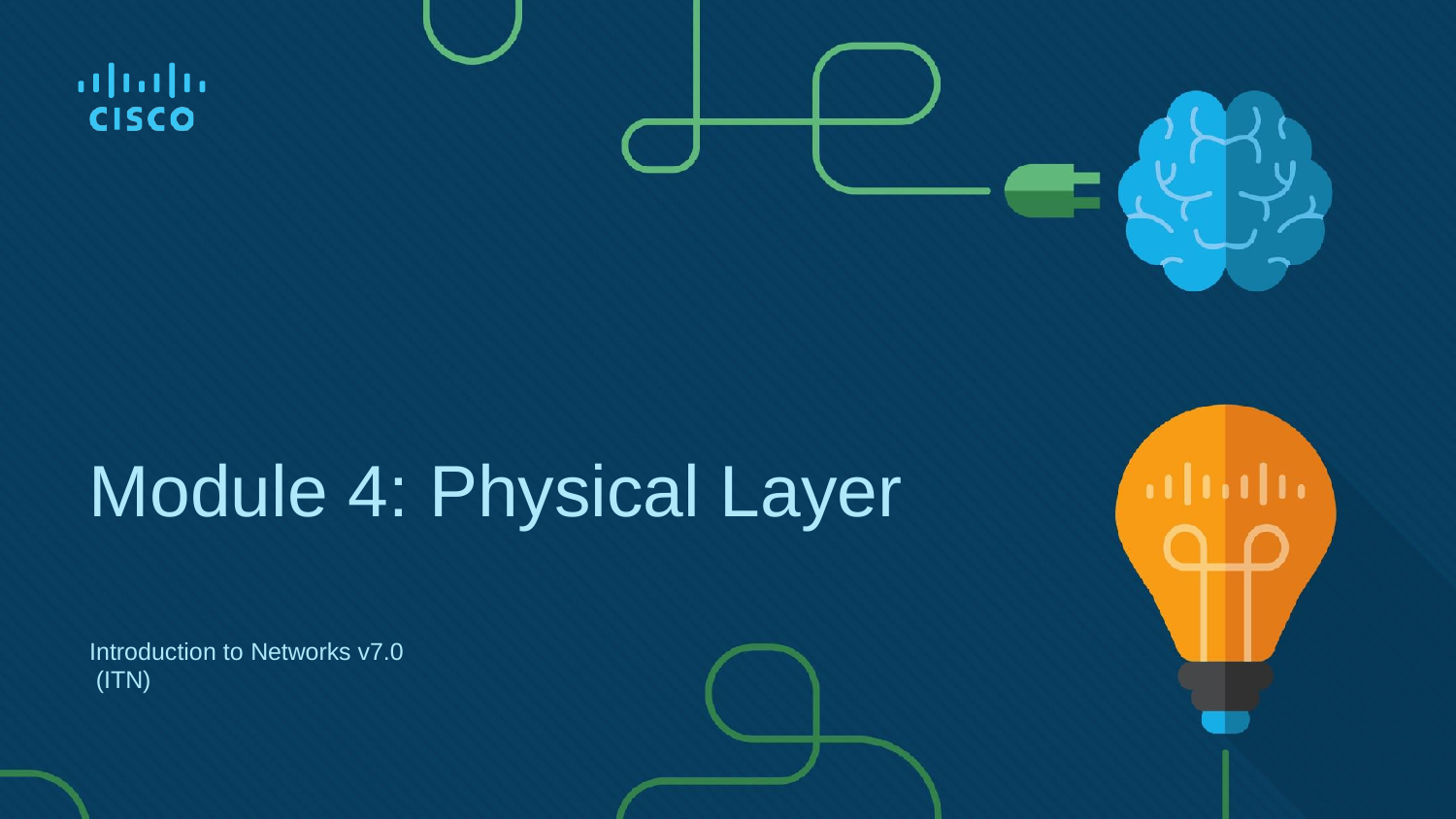

Module 4: Physical Layer
Introduction to Networks v7.0  (ITN)